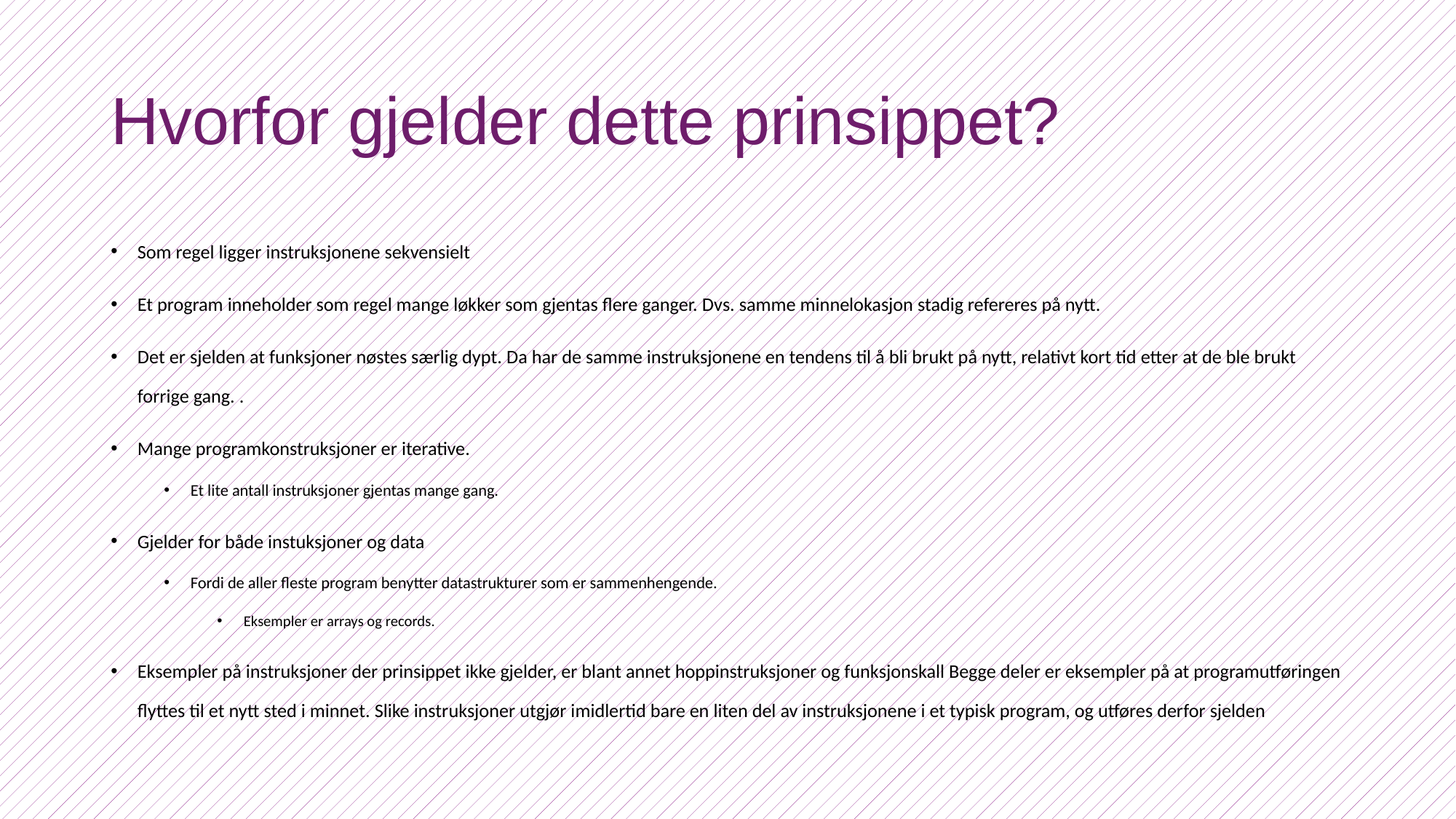

# Hvorfor gjelder dette prinsippet?
Som regel ligger instruksjonene sekvensielt
Et program inneholder som regel mange løkker som gjentas flere ganger. Dvs. samme minnelokasjon stadig refereres på nytt.
Det er sjelden at funksjoner nøstes særlig dypt. Da har de samme instruksjonene en tendens til å bli brukt på nytt, relativt kort tid etter at de ble brukt forrige gang. .
Mange programkonstruksjoner er iterative.
Et lite antall instruksjoner gjentas mange gang.
Gjelder for både instuksjoner og data
Fordi de aller fleste program benytter datastrukturer som er sammenhengende.
Eksempler er arrays og records.
Eksempler på instruksjoner der prinsippet ikke gjelder, er blant annet hoppinstruksjoner og funksjonskall Begge deler er eksempler på at programutføringen flyttes til et nytt sted i minnet. Slike instruksjoner utgjør imidlertid bare en liten del av instruksjonene i et typisk program, og utføres derfor sjelden